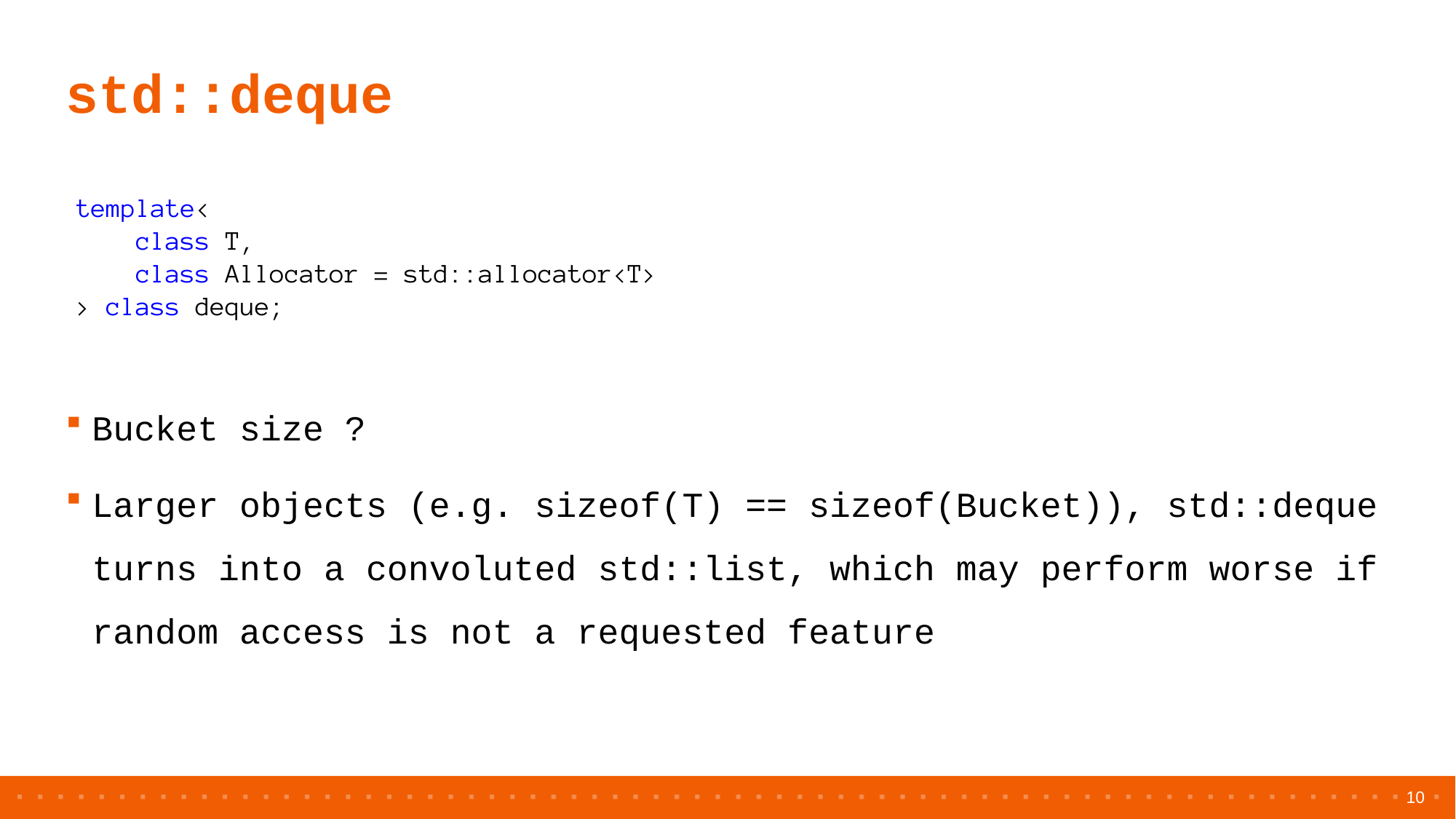

# std::deque
template<
    class T,
    class Allocator = std::allocator<T>
> class deque;
Bucket size ?
Larger objects (e.g. sizeof(T) == sizeof(Bucket)), std::deque turns into a convoluted std::list, which may perform worse if random access is not a requested feature
10